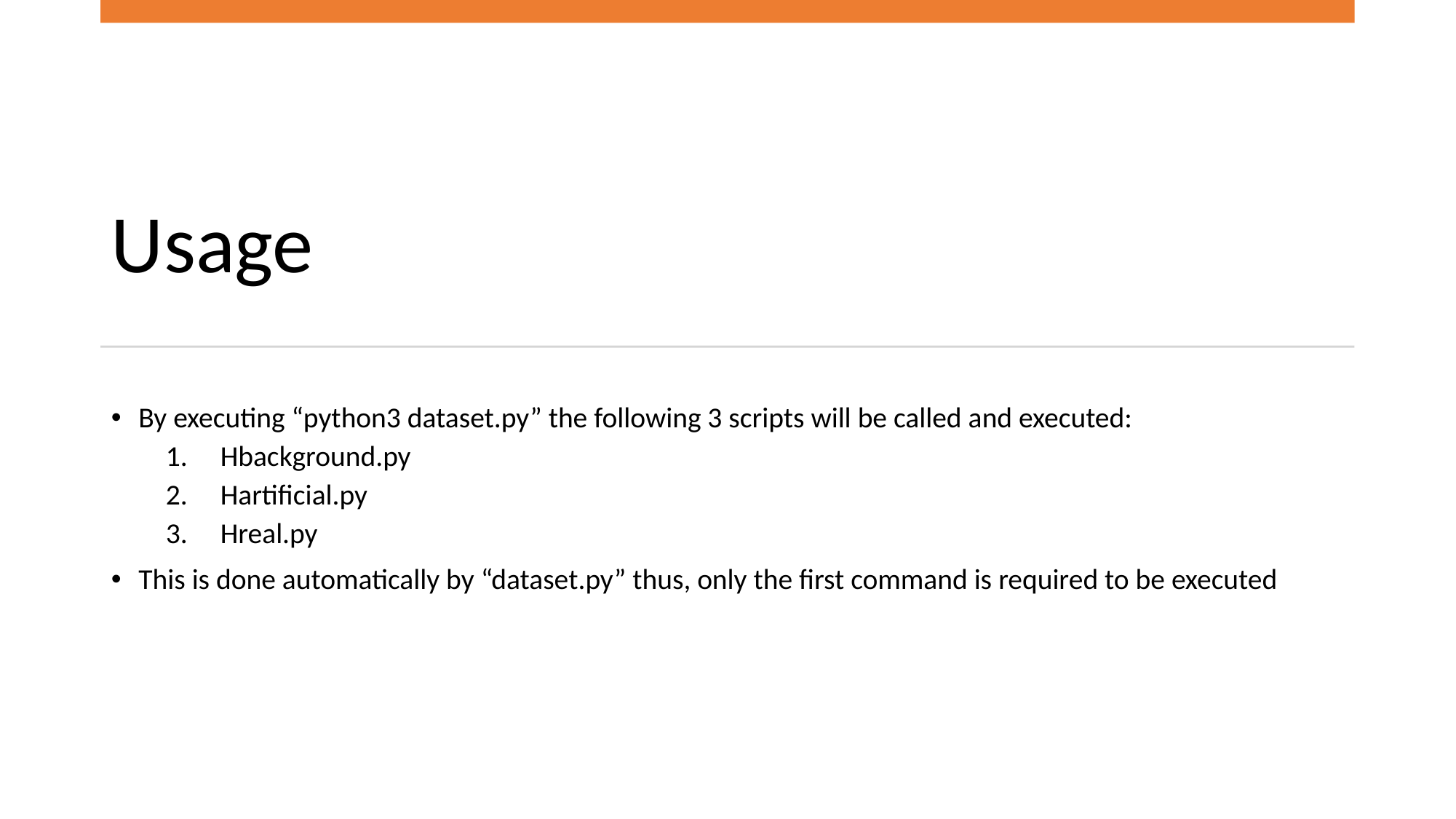

# Usage

By executing “python3 dataset.py” the following 3 scripts will be called and executed:
Hbackground.py
Hartificial.py
Hreal.py
This is done automatically by “dataset.py” thus, only the first command is required to be executed